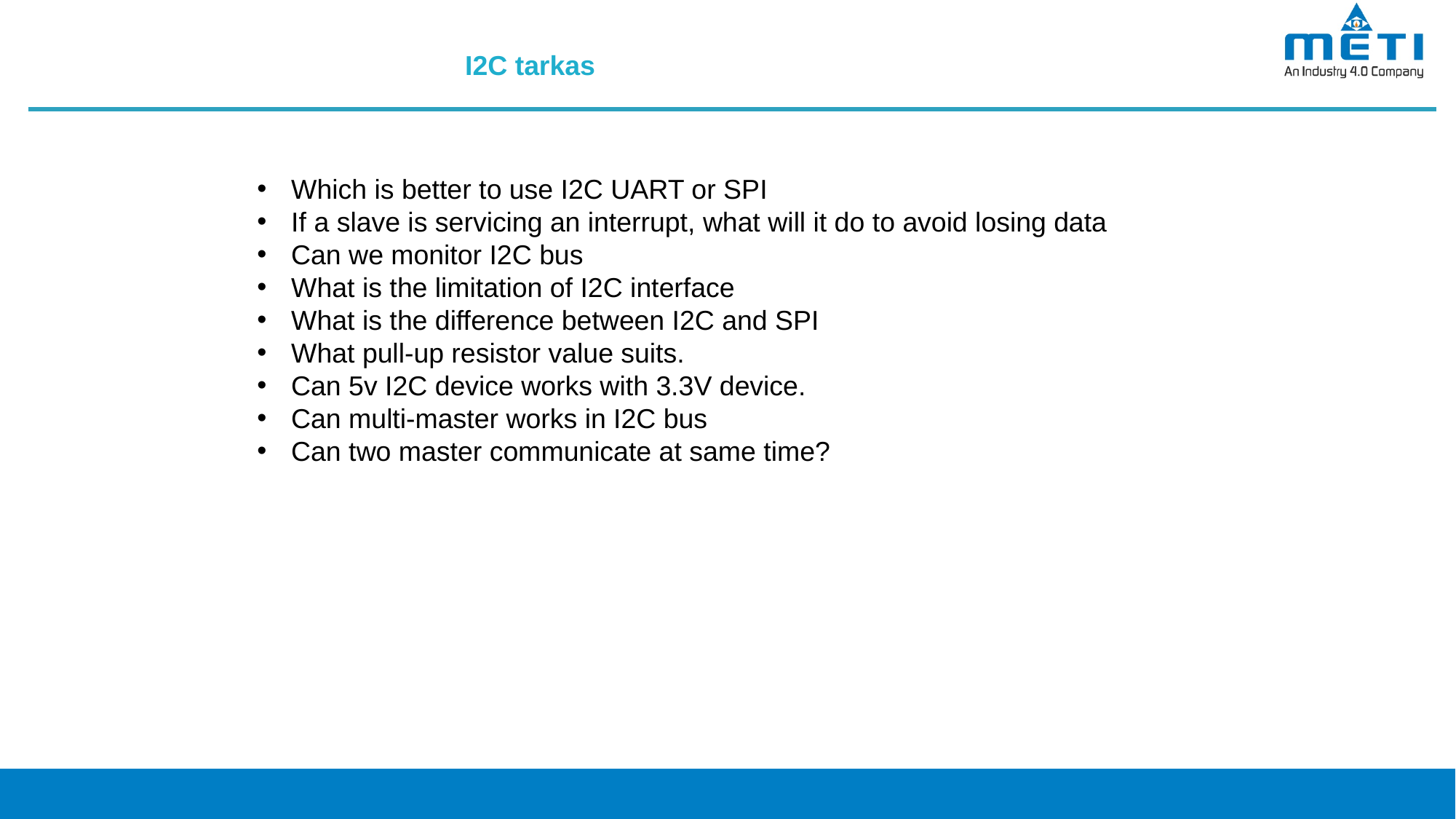

I2C tarkas

Which is better to use I2C UART or SPI
If a slave is servicing an interrupt, what will it do to avoid losing data
Can we monitor I2C bus
What is the limitation of I2C interface
What is the difference between I2C and SPI
What pull-up resistor value suits.
Can 5v I2C device works with 3.3V device.
Can multi-master works in I2C bus
Can two master communicate at same time?